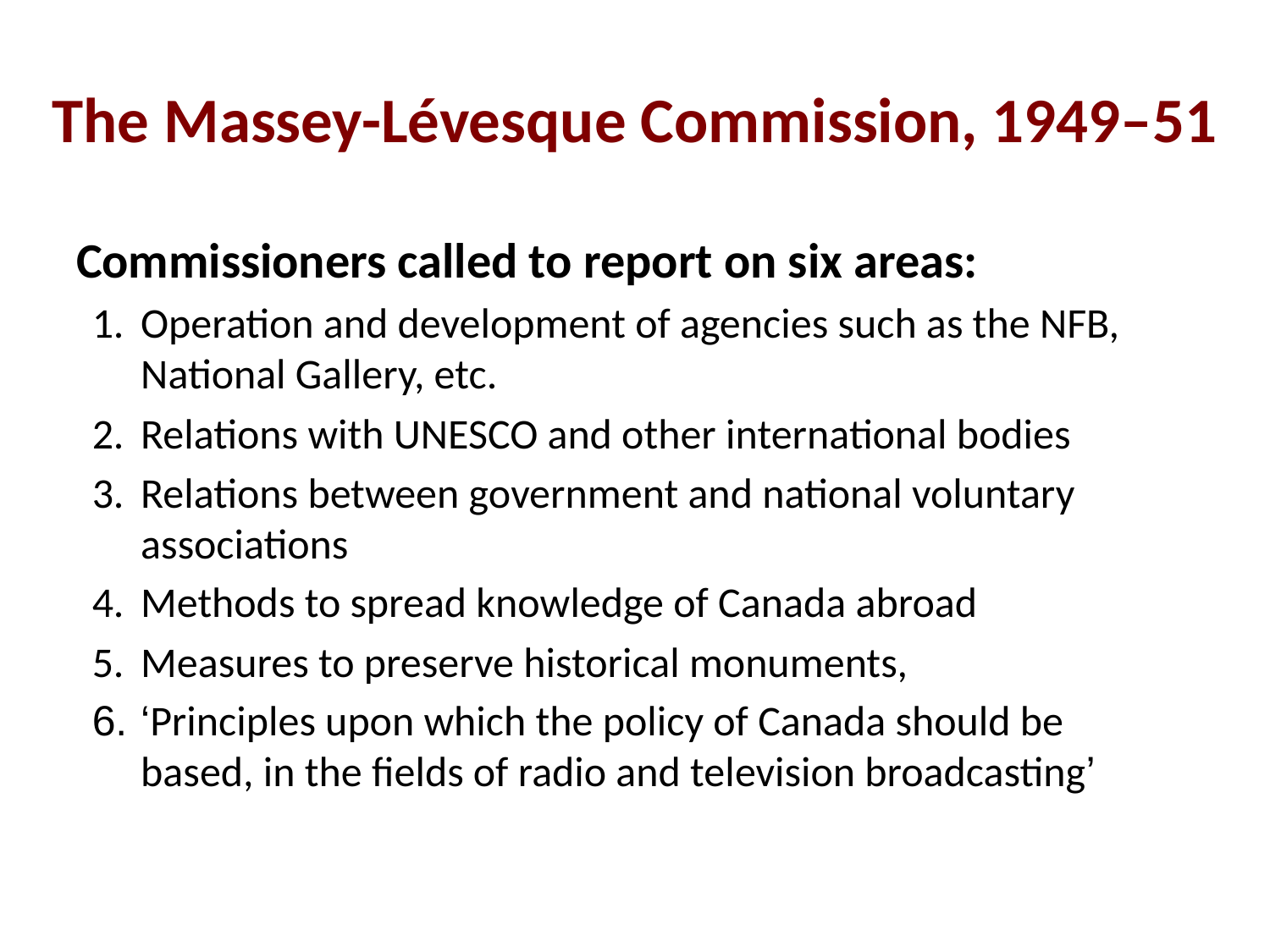

The Massey-Lévesque Commission, 1949–51
Commissioners called to report on six areas:
Operation and development of agencies such as the NFB, National Gallery, etc.
Relations with UNESCO and other international bodies
Relations between government and national voluntary associations
Methods to spread knowledge of Canada abroad
Measures to preserve historical monuments,
‘Principles upon which the policy of Canada should be based, in the fields of radio and television broadcasting’